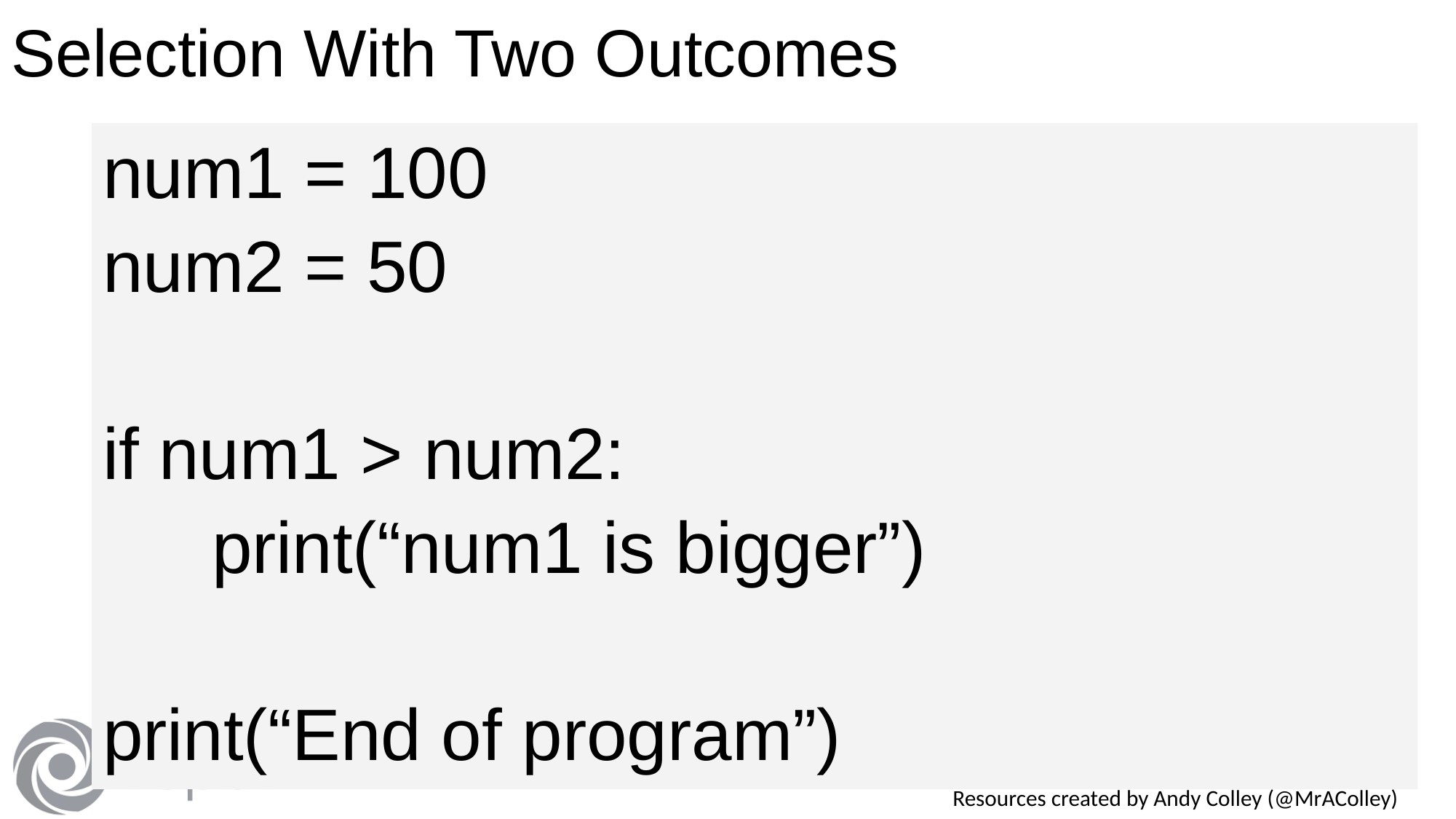

# Selection With Two Outcomes
num1 = 100
num2 = 50

if num1 > num2:
	print(“num1 is bigger”)

print(“End of program”)